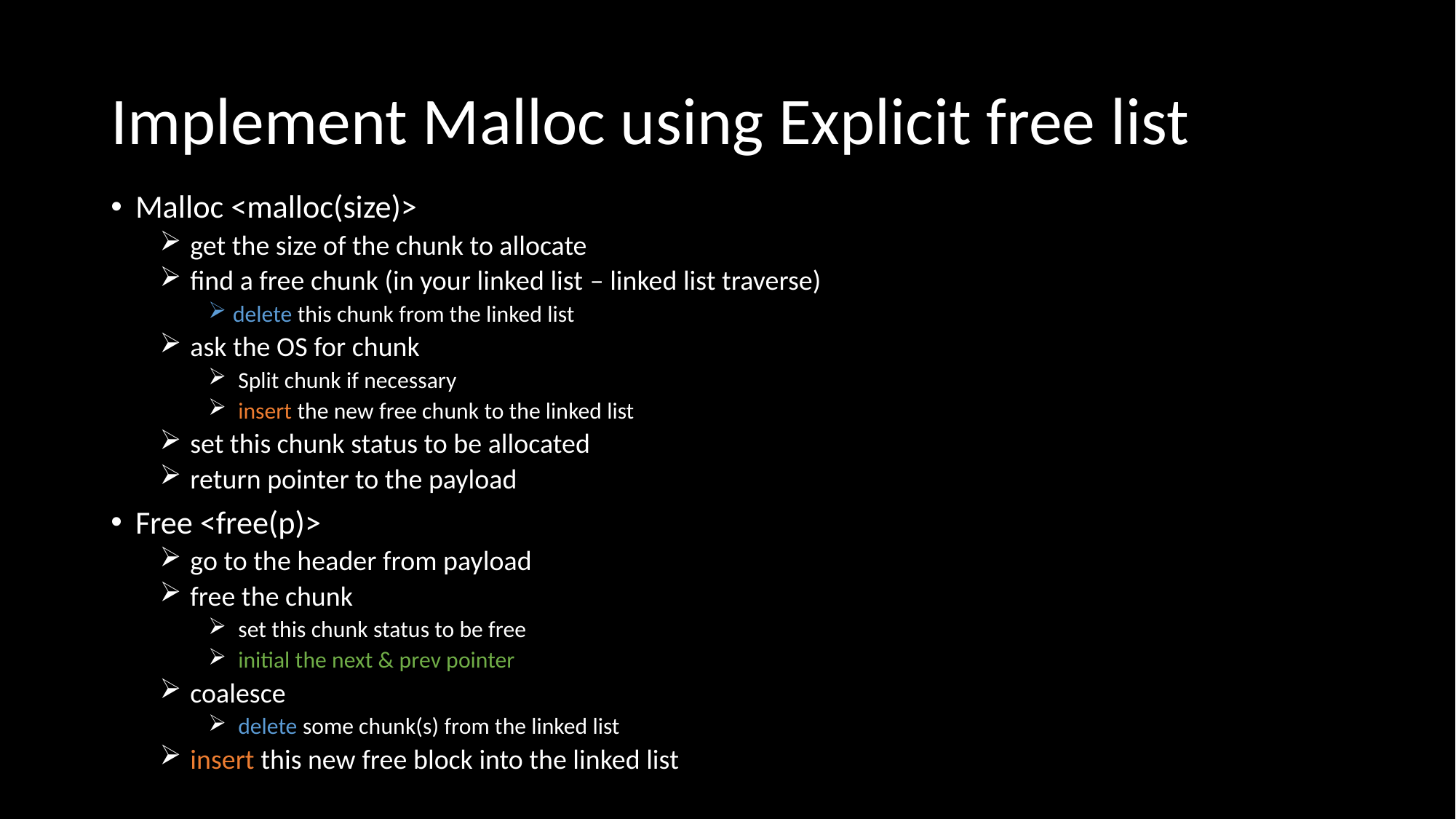

# Implement Malloc using Explicit free list
Malloc <malloc(size)>
 get the size of the chunk to allocate
 find a free chunk (in your linked list – linked list traverse)
delete this chunk from the linked list
 ask the OS for chunk
 Split chunk if necessary
 insert the new free chunk to the linked list
 set this chunk status to be allocated
 return pointer to the payload
Free <free(p)>
 go to the header from payload
 free the chunk
 set this chunk status to be free
 initial the next & prev pointer
 coalesce
 delete some chunk(s) from the linked list
 insert this new free block into the linked list